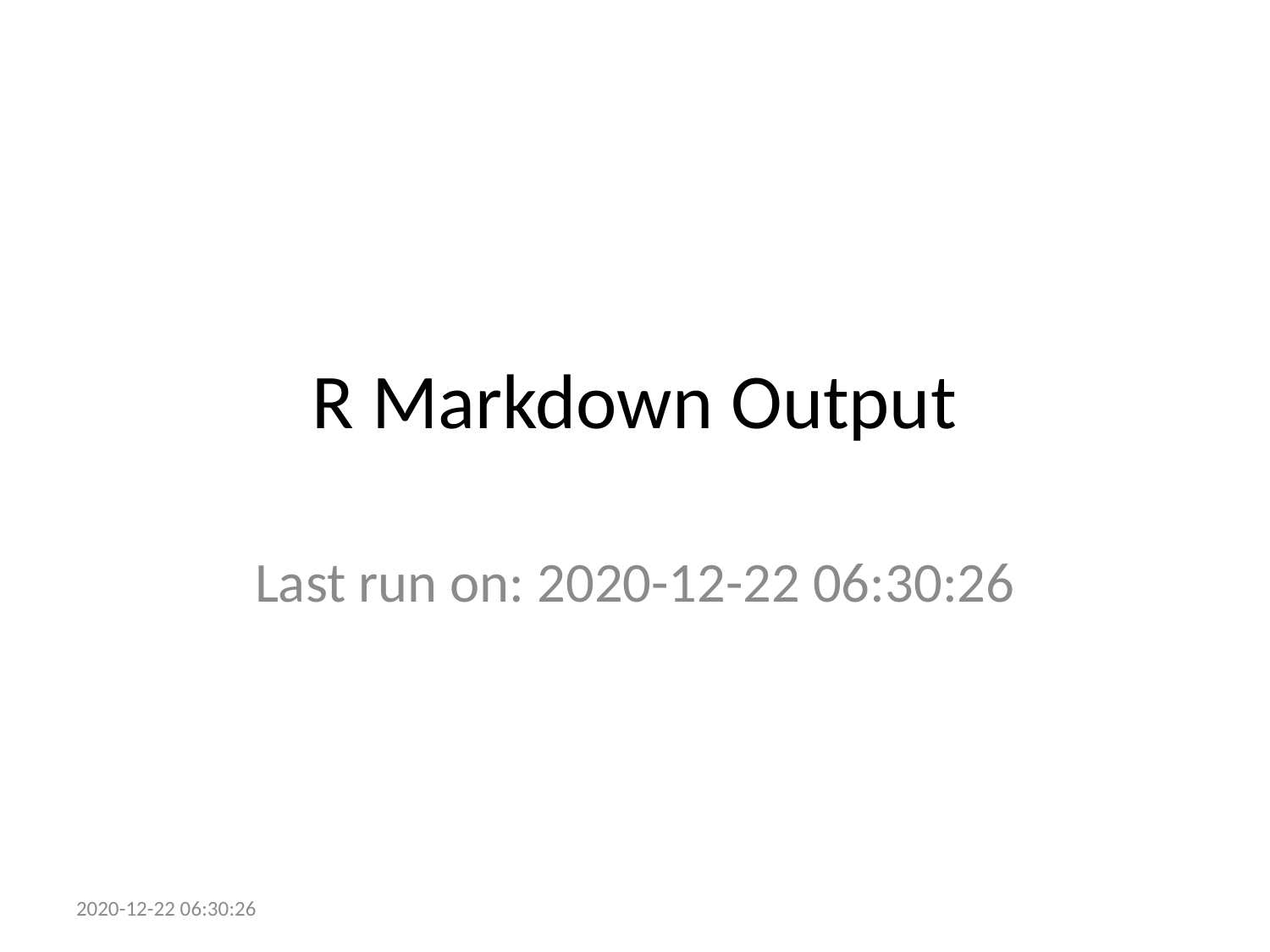

# R Markdown Output
Last run on: 2020-12-22 06:30:26
2020-12-22 06:30:26